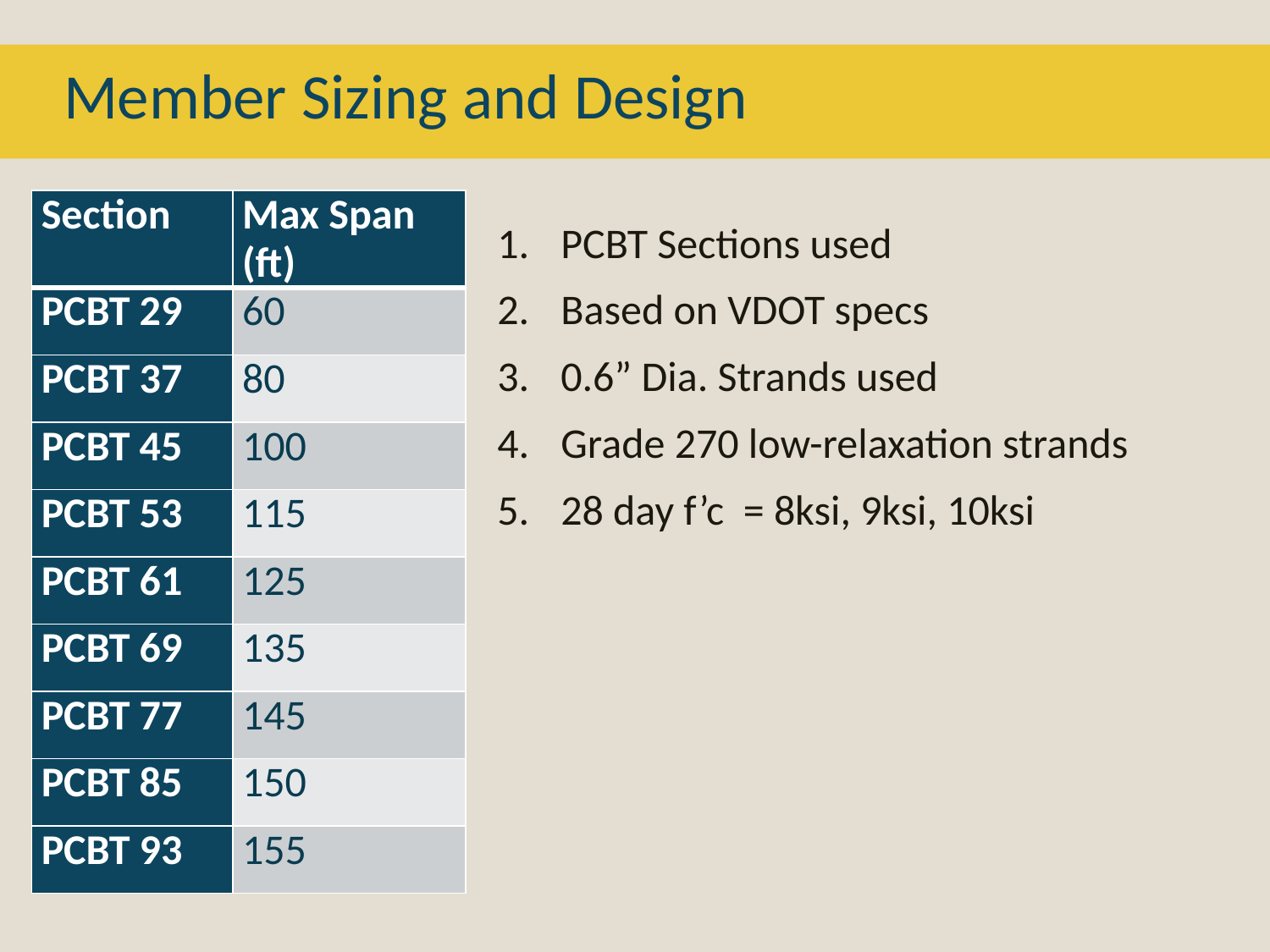

Member Sizing and Design
| Section | Max Span (ft) |
| --- | --- |
| PCBT 29 | 60 |
| PCBT 37 | 80 |
| PCBT 45 | 100 |
| PCBT 53 | 115 |
| PCBT 61 | 125 |
| PCBT 69 | 135 |
| PCBT 77 | 145 |
| PCBT 85 | 150 |
| PCBT 93 | 155 |
PCBT Sections used
Based on VDOT specs
0.6” Dia. Strands used
Grade 270 low-relaxation strands
28 day f’c  = 8ksi, 9ksi, 10ksi